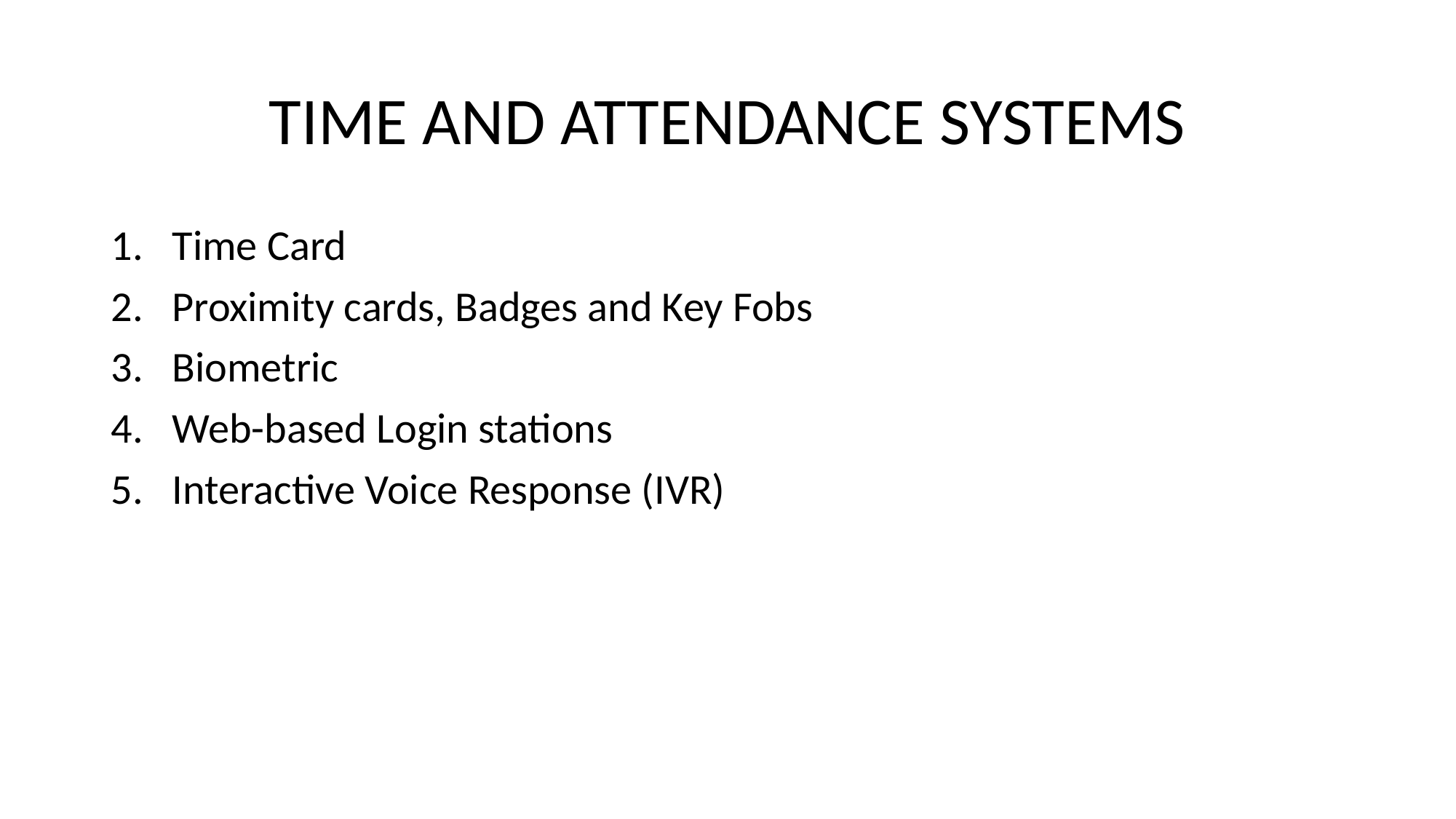

# TIME AND ATTENDANCE SYSTEMS
Time Card
Proximity cards, Badges and Key Fobs
Biometric
Web-based Login stations
Interactive Voice Response (IVR)